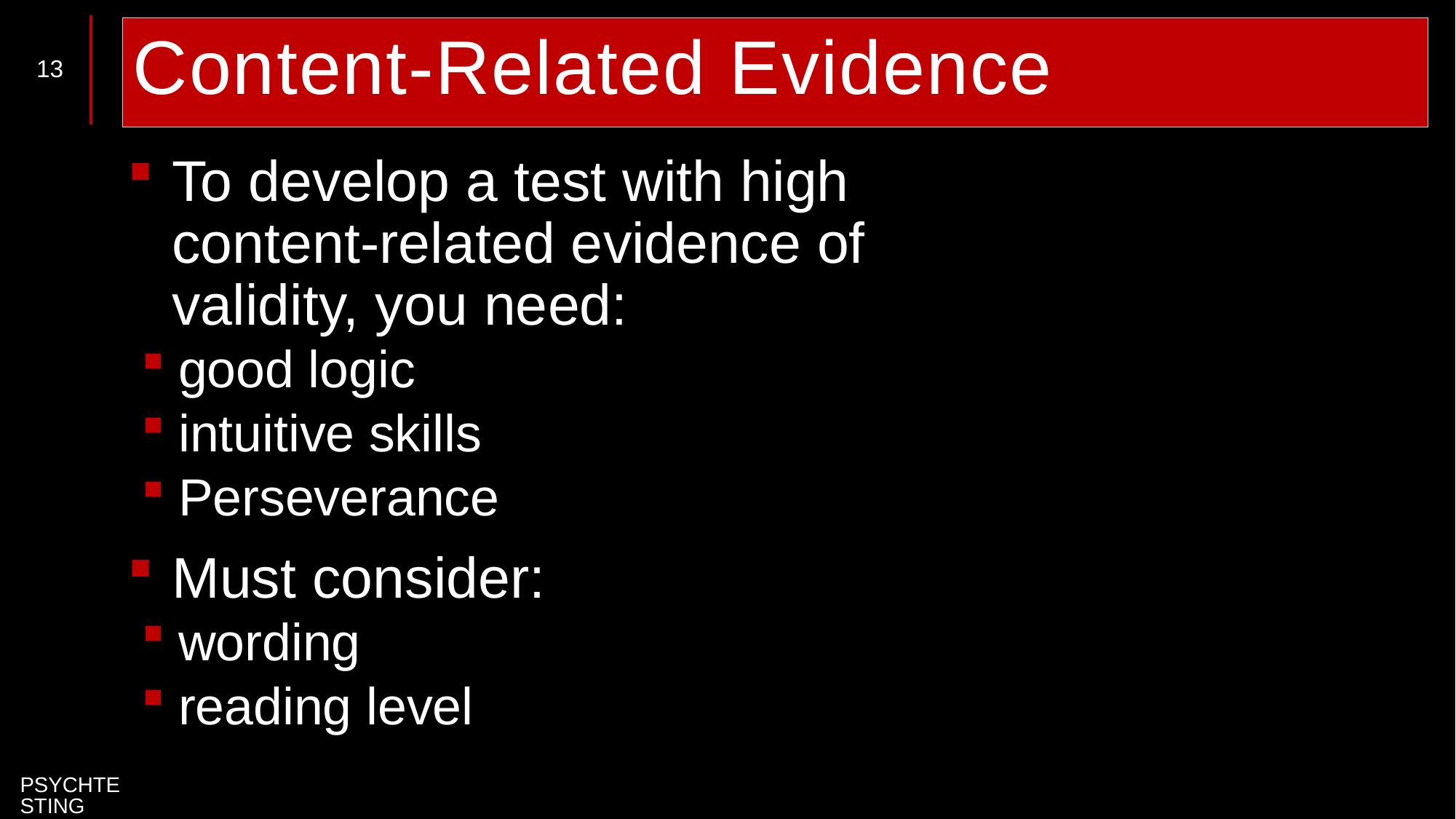

# Content-Related Evidence
13
To develop a test with high content-related evidence of validity, you need:
good logic
intuitive skills
Perseverance
Must consider:
wording
reading level
PsychTesting